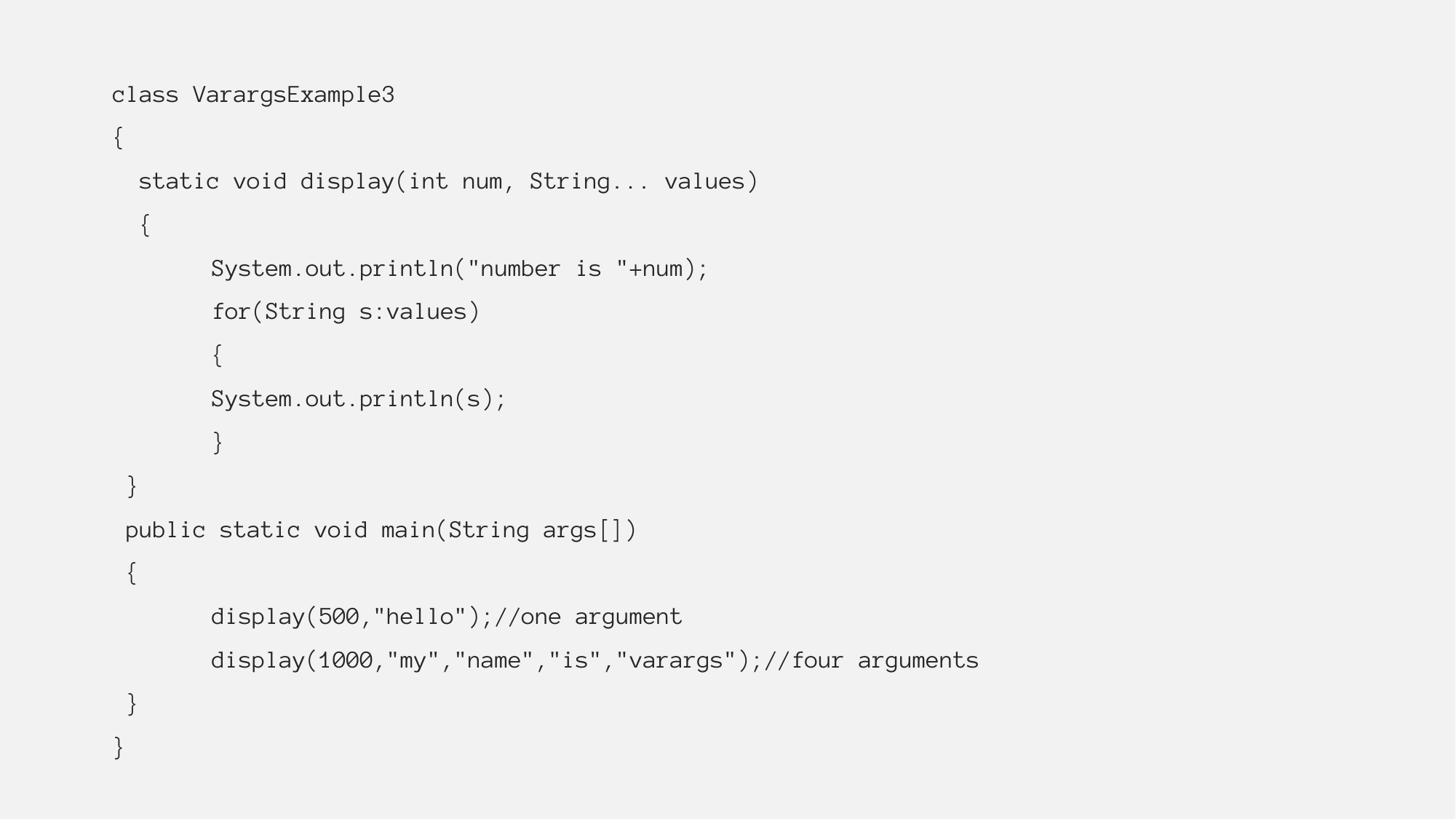

class VarargsExample3
{
  static void display(int num, String... values)
  {
  	System.out.println("number is "+num);
  	for(String s:values)
  	{
   		System.out.println(s);
  	}
 }
 public static void main(String args[])
 {
 	display(500,"hello");//one argument
 	display(1000,"my","name","is","varargs");//four arguments
 }
}